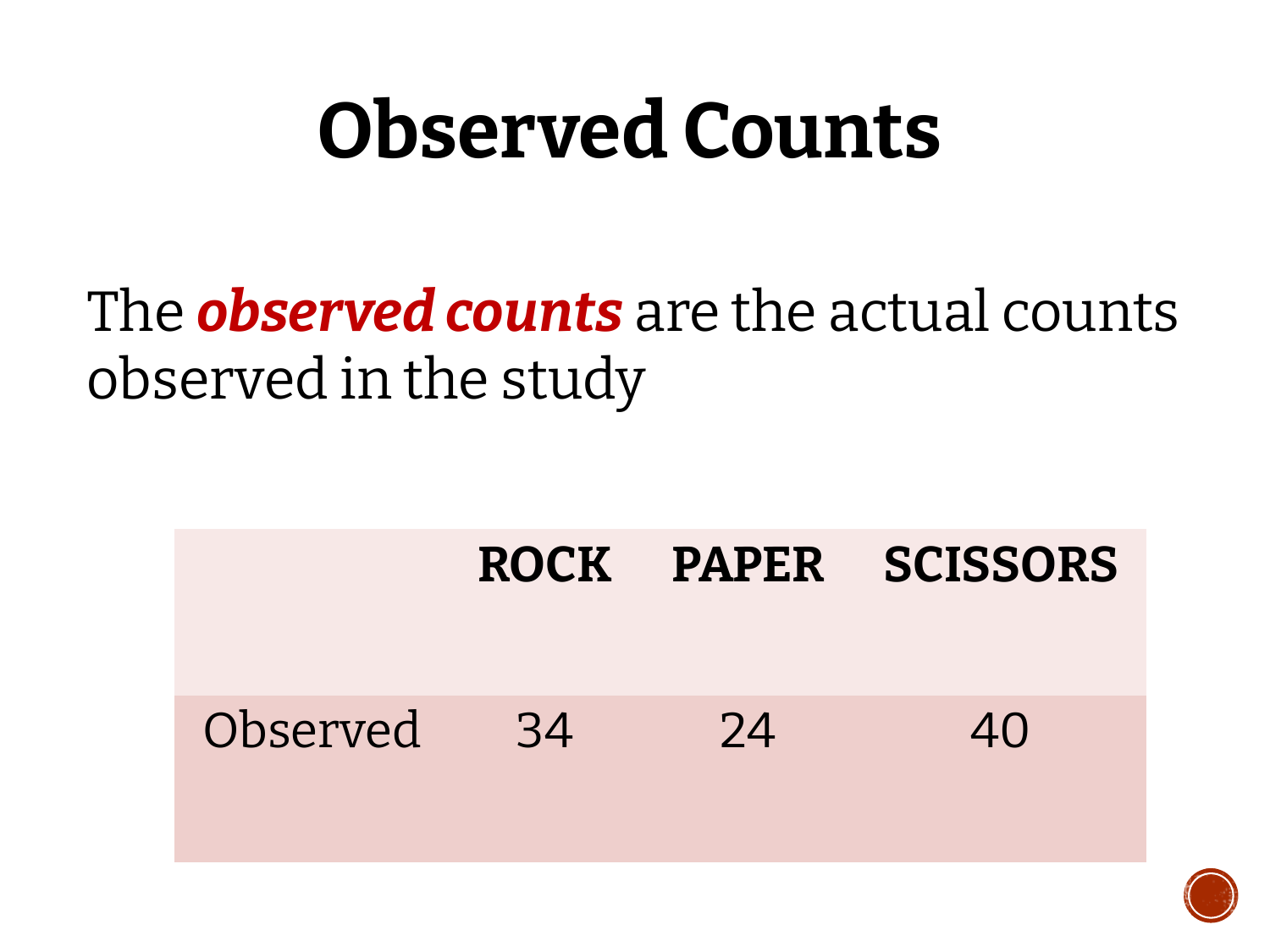

Observed Counts

The observed counts are the actual counts observed in the study

|  | ROCK | PAPER | SCISSORS |
| --- | --- | --- | --- |
| Observed | 34 | 24 | 40 |